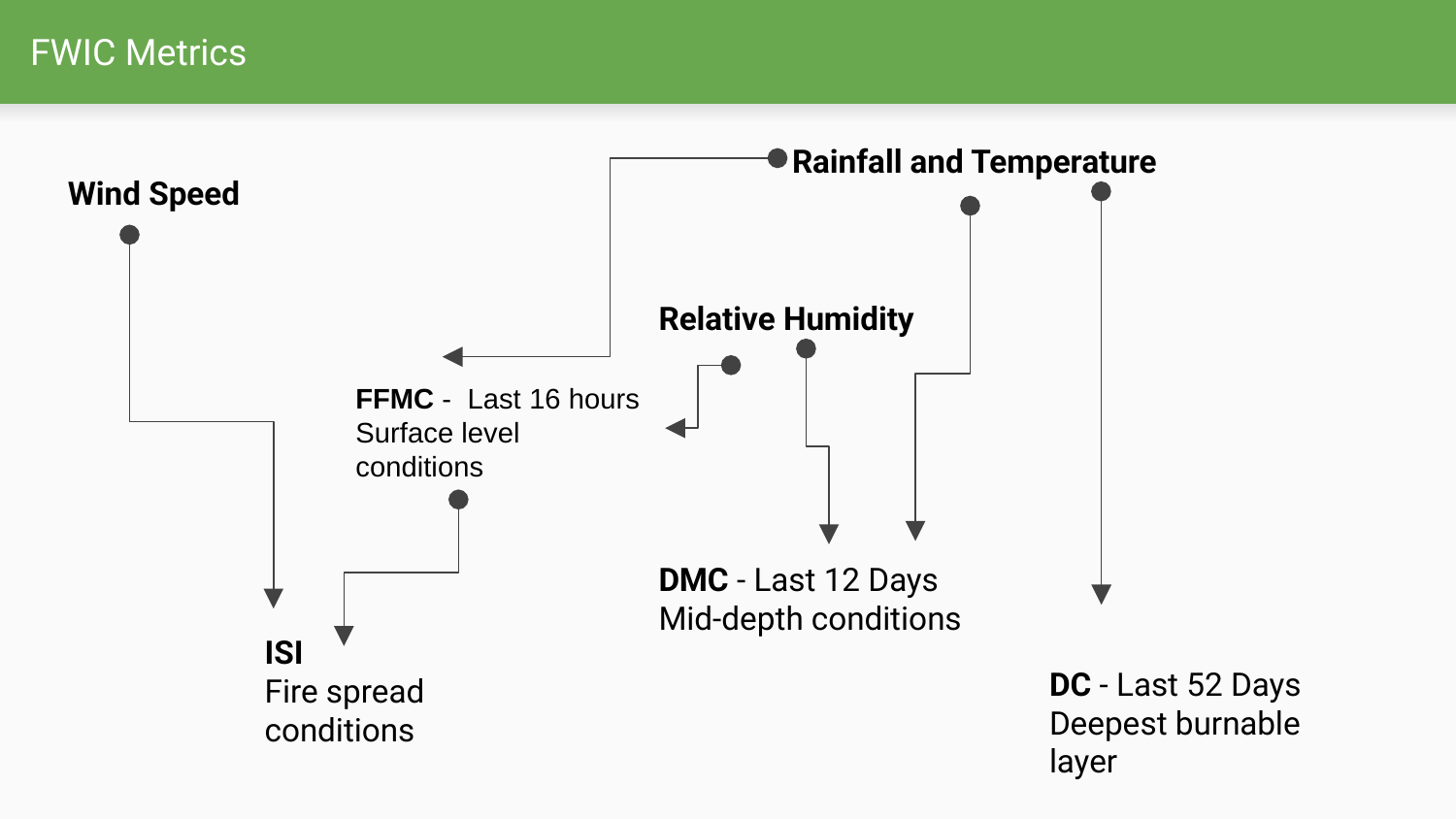

# FWIC Metrics
Rainfall and Temperature
Wind Speed
Relative Humidity
FFMC -  Last 16 hours
Surface level conditions
DMC - Last 12 Days
Mid-depth conditions
ISI
Fire spread conditions
DC - Last 52 Days
Deepest burnable layer